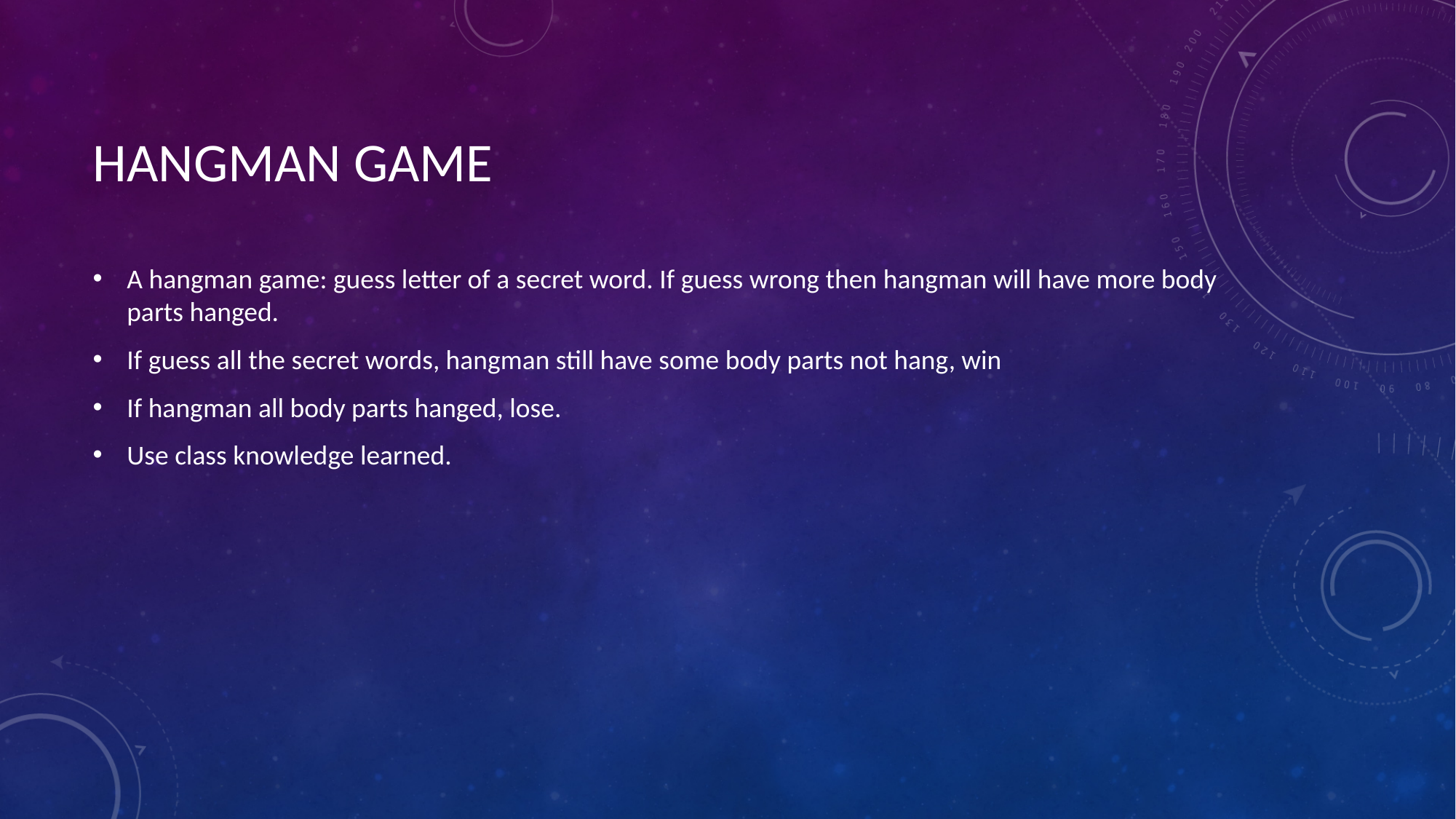

# Hangman game
A hangman game: guess letter of a secret word. If guess wrong then hangman will have more body parts hanged.
If guess all the secret words, hangman still have some body parts not hang, win
If hangman all body parts hanged, lose.
Use class knowledge learned.